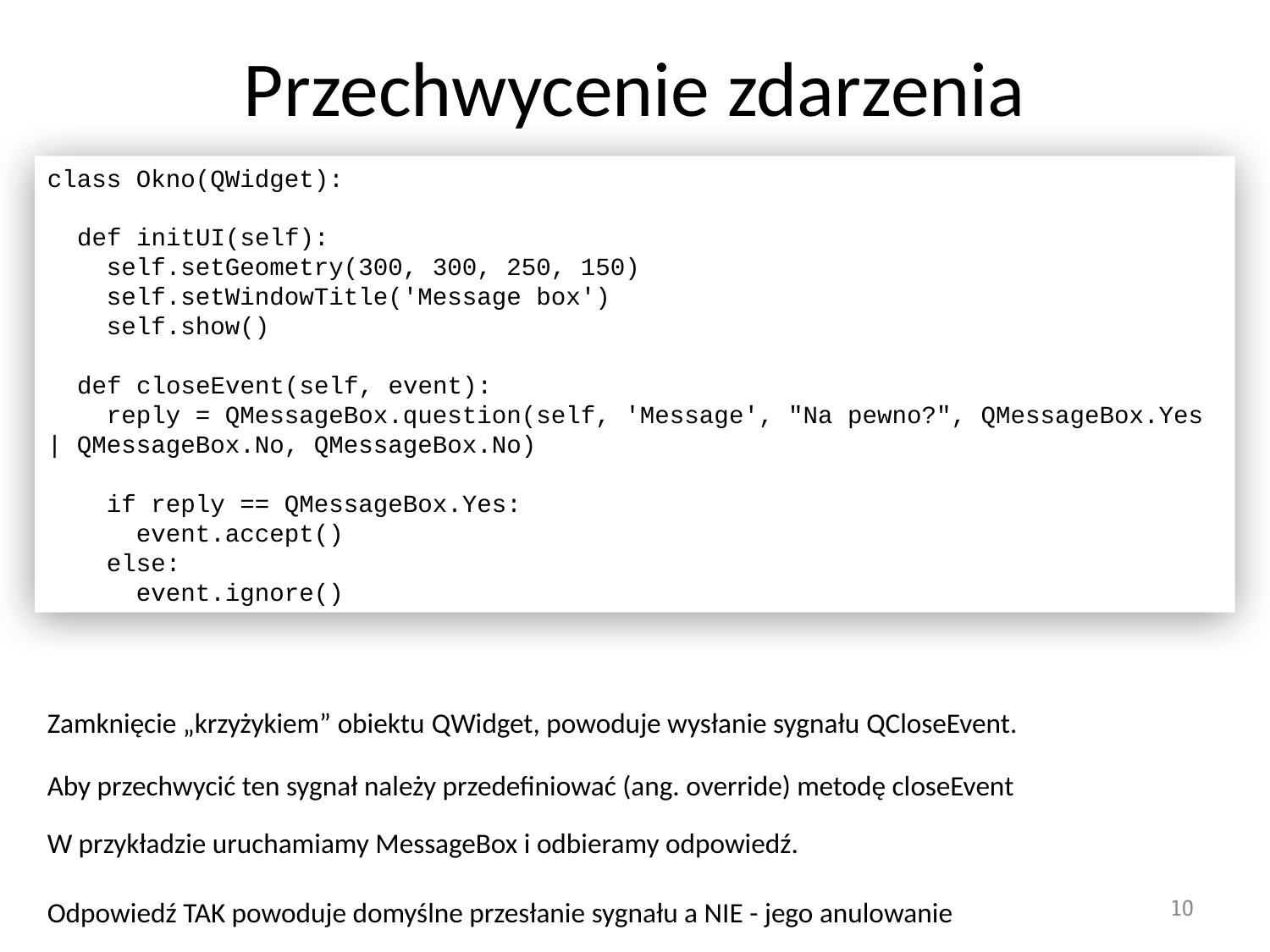

# Przechwycenie zdarzenia
class Okno(QWidget):

  def initUI(self):
    self.setGeometry(300, 300, 250, 150)
    self.setWindowTitle('Message box')
    self.show()

  def closeEvent(self, event):
    reply = QMessageBox.question(self, 'Message', "Na pewno?", QMessageBox.Yes | QMessageBox.No, QMessageBox.No)

    if reply == QMessageBox.Yes:
      event.accept()
    else:
      event.ignore()
Zamknięcie „krzyżykiem” obiektu QWidget, powoduje wysłanie sygnału QCloseEvent.
Aby przechwycić ten sygnał należy przedefiniować (ang. override) metodę closeEvent
W przykładzie uruchamiamy MessageBox i odbieramy odpowiedź.
10
Odpowiedź TAK powoduje domyślne przesłanie sygnału a NIE - jego anulowanie